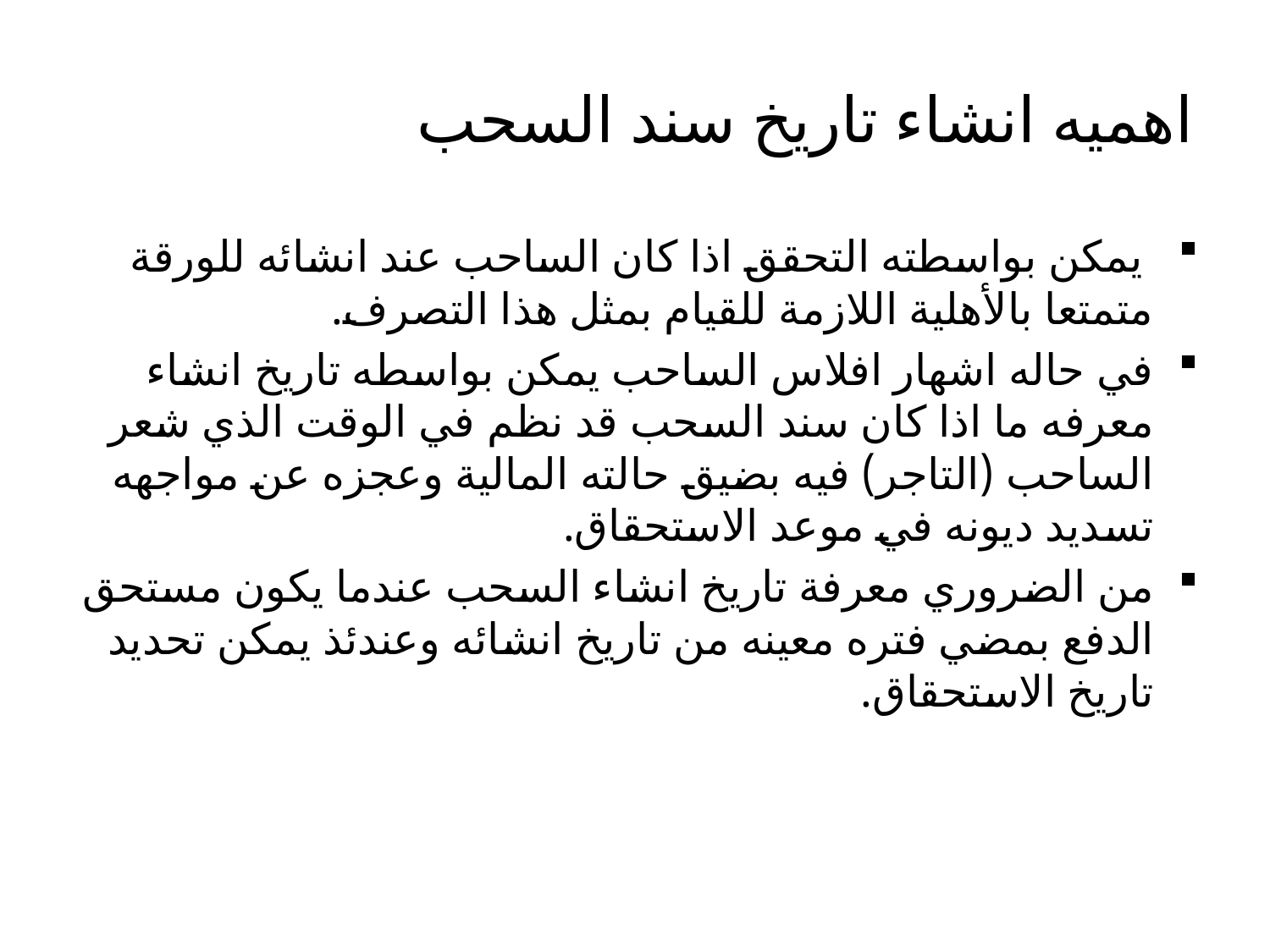

# اهميه انشاء تاريخ سند السحب
 يمكن بواسطته التحقق اذا كان الساحب عند انشائه للورقة متمتعا بالأهلية اللازمة للقيام بمثل هذا التصرف.
في حاله اشهار افلاس الساحب يمكن بواسطه تاريخ انشاء معرفه ما اذا كان سند السحب قد نظم في الوقت الذي شعر الساحب (التاجر) فيه بضيق حالته المالية وعجزه عن مواجهه تسديد ديونه في موعد الاستحقاق.
من الضروري معرفة تاريخ انشاء السحب عندما يكون مستحق الدفع بمضي فتره معينه من تاريخ انشائه وعندئذ يمكن تحديد تاريخ الاستحقاق.